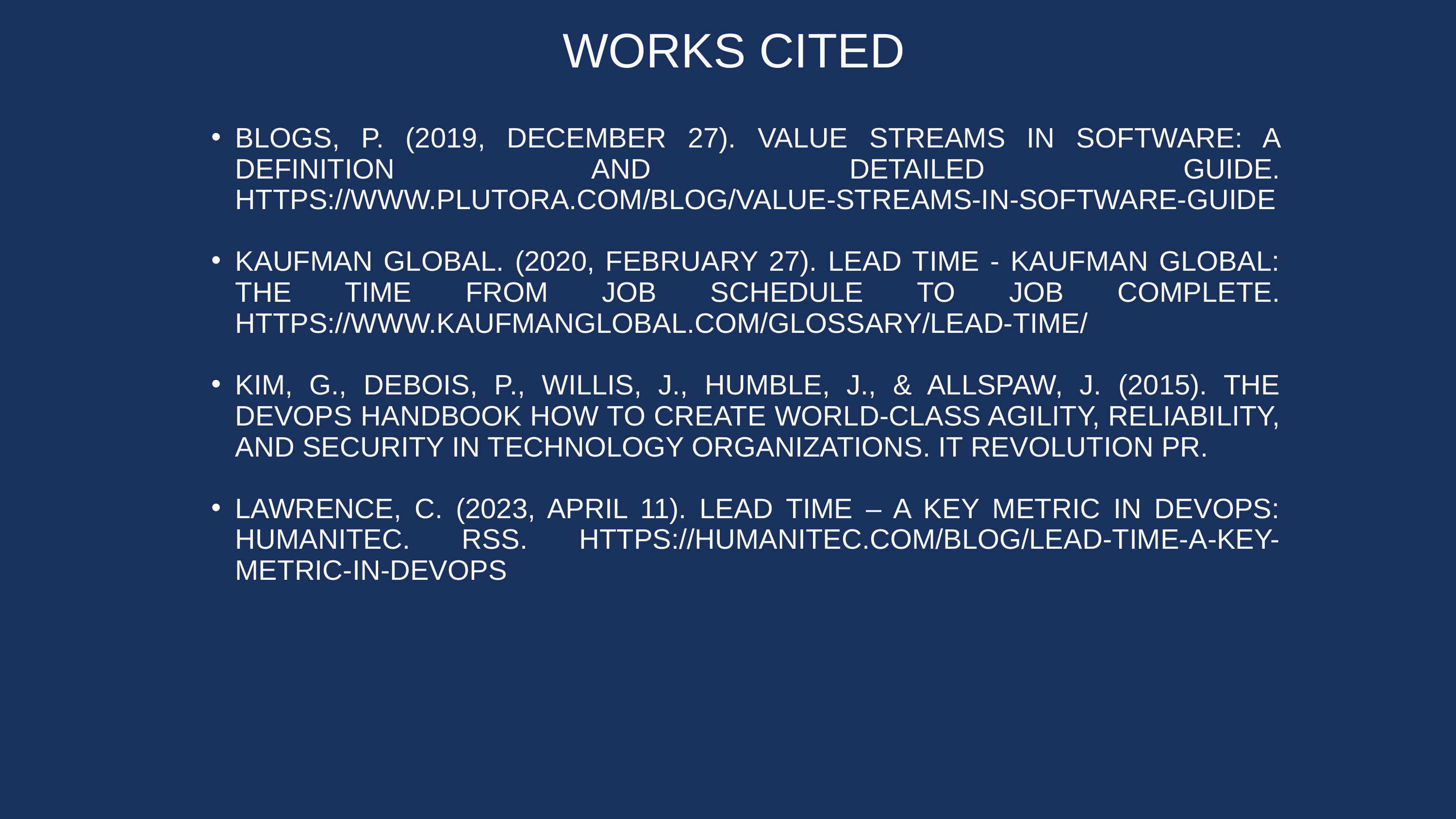

WORKS CITED
BLOGS, P. (2019, DECEMBER 27). VALUE STREAMS IN SOFTWARE: A DEFINITION AND DETAILED GUIDE. HTTPS://WWW.PLUTORA.COM/BLOG/VALUE-STREAMS-IN-SOFTWARE-GUIDE

KAUFMAN GLOBAL. (2020, FEBRUARY 27). LEAD TIME - KAUFMAN GLOBAL: THE TIME FROM JOB SCHEDULE TO JOB COMPLETE. HTTPS://WWW.KAUFMANGLOBAL.COM/GLOSSARY/LEAD-TIME/

KIM, G., DEBOIS, P., WILLIS, J., HUMBLE, J., & ALLSPAW, J. (2015). THE DEVOPS HANDBOOK HOW TO CREATE WORLD-CLASS AGILITY, RELIABILITY, AND SECURITY IN TECHNOLOGY ORGANIZATIONS. IT REVOLUTION PR.

LAWRENCE, C. (2023, APRIL 11). LEAD TIME – A KEY METRIC IN DEVOPS: HUMANITEC. RSS. HTTPS://HUMANITEC.COM/BLOG/LEAD-TIME-A-KEY-METRIC-IN-DEVOPS